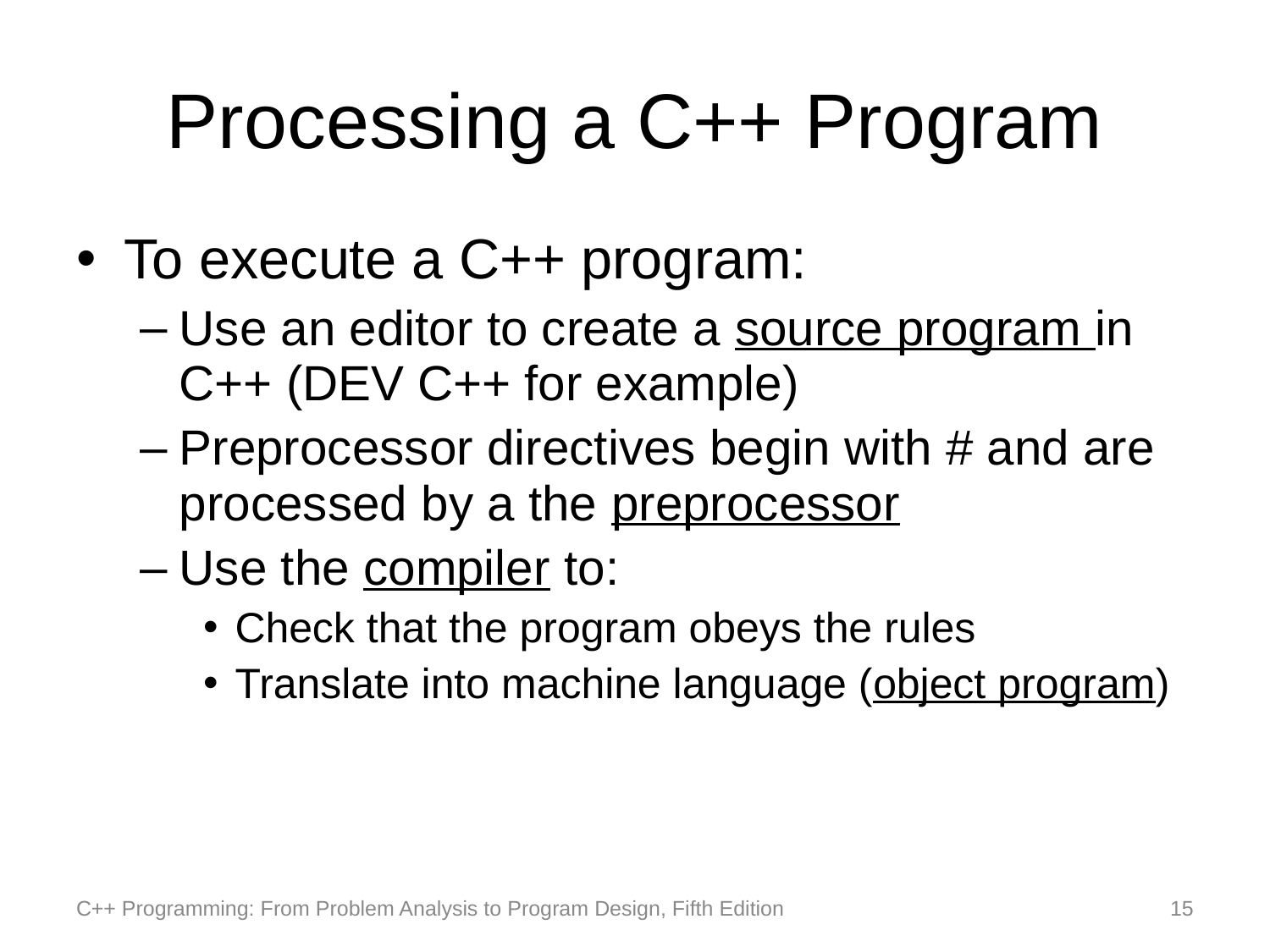

# Processing a C++ Program
To execute a C++ program:
Use an editor to create a source program in C++ (DEV C++ for example)
Preprocessor directives begin with # and are processed by a the preprocessor
Use the compiler to:
Check that the program obeys the rules
Translate into machine language (object program)
C++ Programming: From Problem Analysis to Program Design, Fifth Edition
15